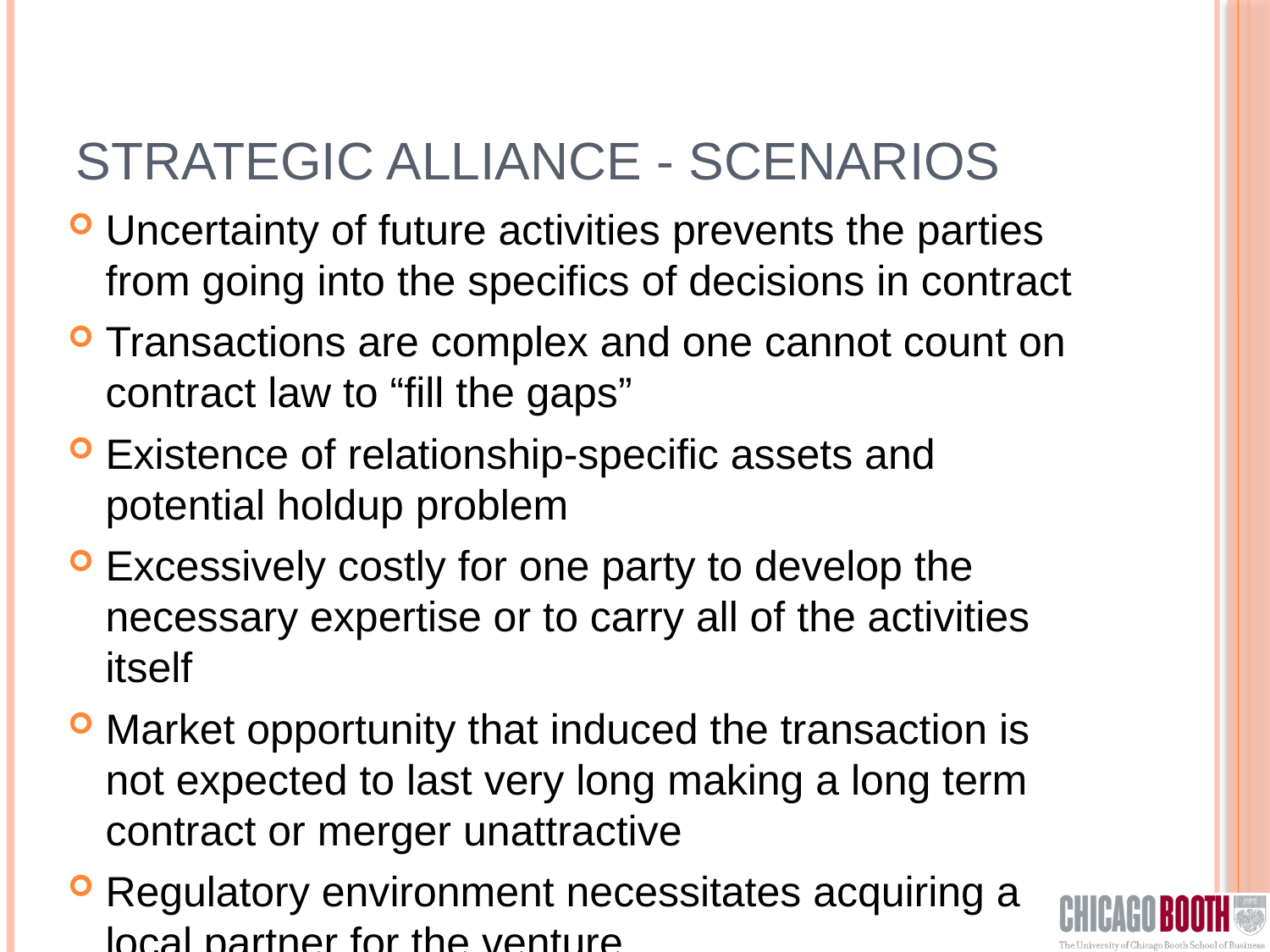

# Strategic alliance - scenarios
Uncertainty of future activities prevents the parties from going into the specifics of decisions in contract
Transactions are complex and one cannot count on contract law to “fill the gaps”
Existence of relationship-specific assets and potential holdup problem
Excessively costly for one party to develop the necessary expertise or to carry all of the activities itself
Market opportunity that induced the transaction is not expected to last very long making a long term contract or merger unattractive
Regulatory environment necessitates acquiring a local partner for the venture